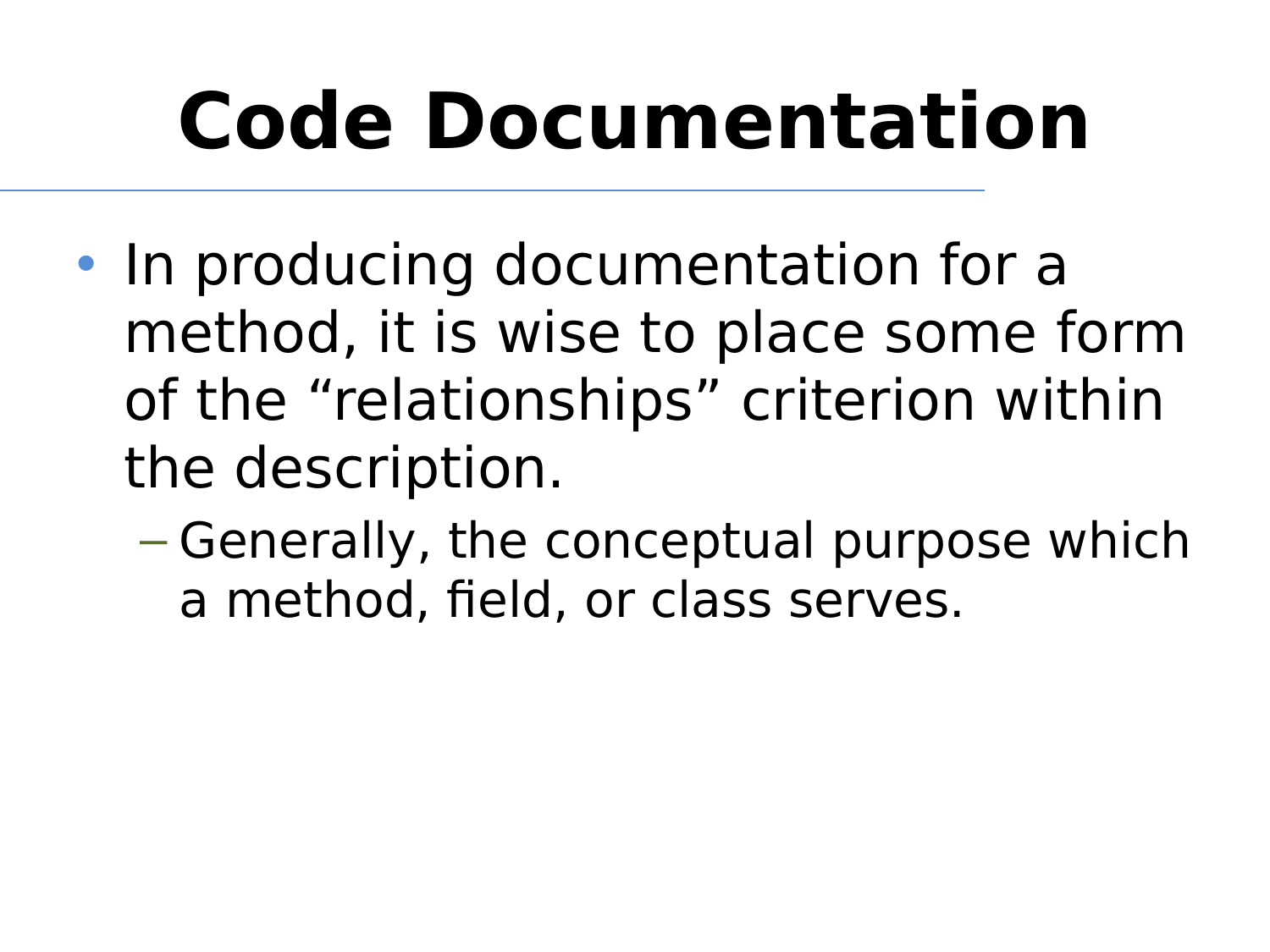

# Code Documentation
In producing documentation for a method, it is wise to place some form of the “relationships” criterion within the description.
Generally, the conceptual purpose which a method, field, or class serves.